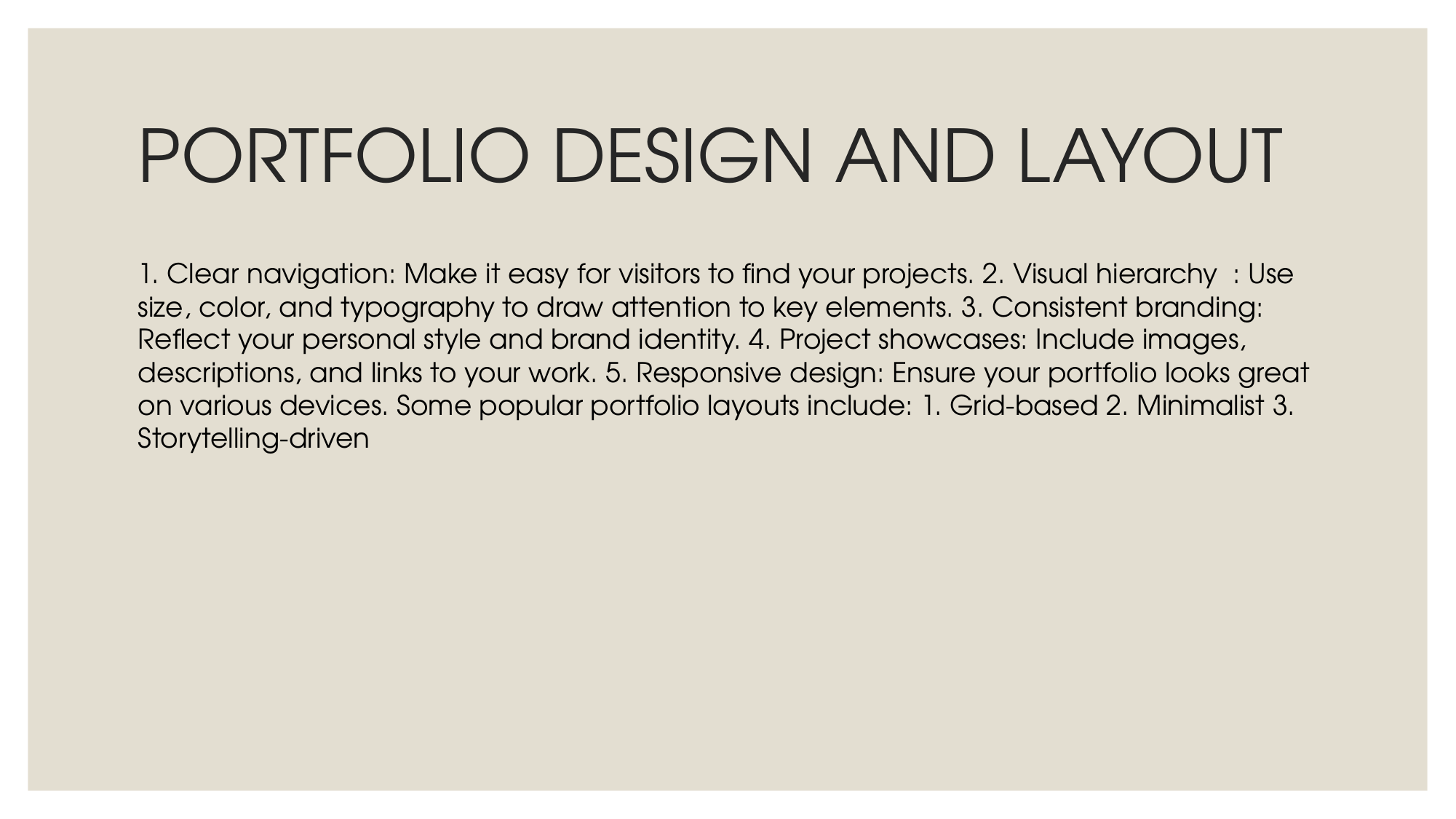

# PORTFOLIO DESIGN AND LAYOUT
1. Clear navigation: Make it easy for visitors to find your projects. 2. Visual hierarchy  : Use size, color, and typography to draw attention to key elements. 3. Consistent branding: Reflect your personal style and brand identity. 4. Project showcases: Include images, descriptions, and links to your work. 5. Responsive design: Ensure your portfolio looks great on various devices. Some popular portfolio layouts include: 1. Grid-based 2. Minimalist 3. Storytelling-driven